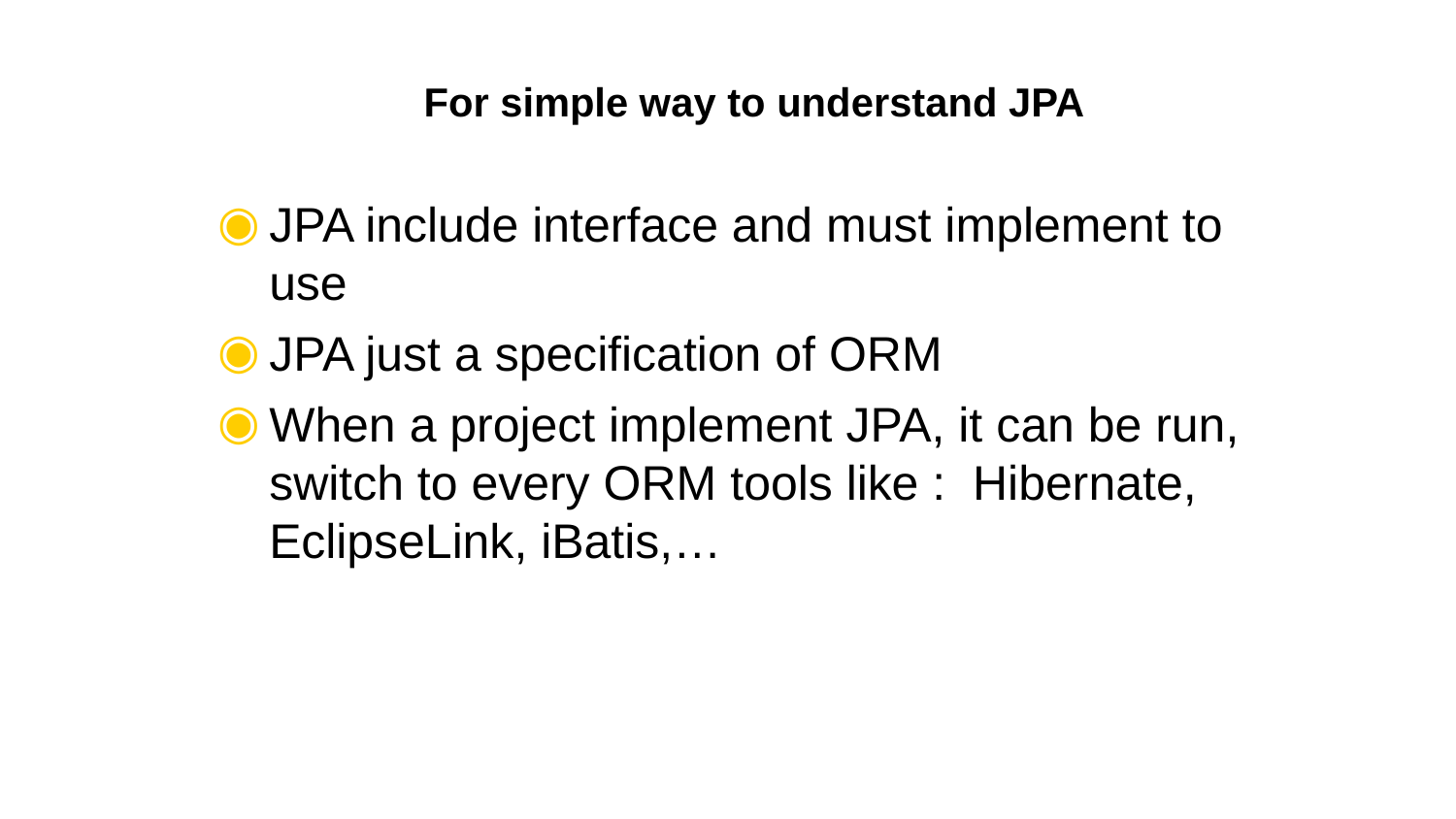

# For simple way to understand JPA
JPA include interface and must implement to use
JPA just a specification of ORM
When a project implement JPA, it can be run, switch to every ORM tools like :  Hibernate, EclipseLink, iBatis,…